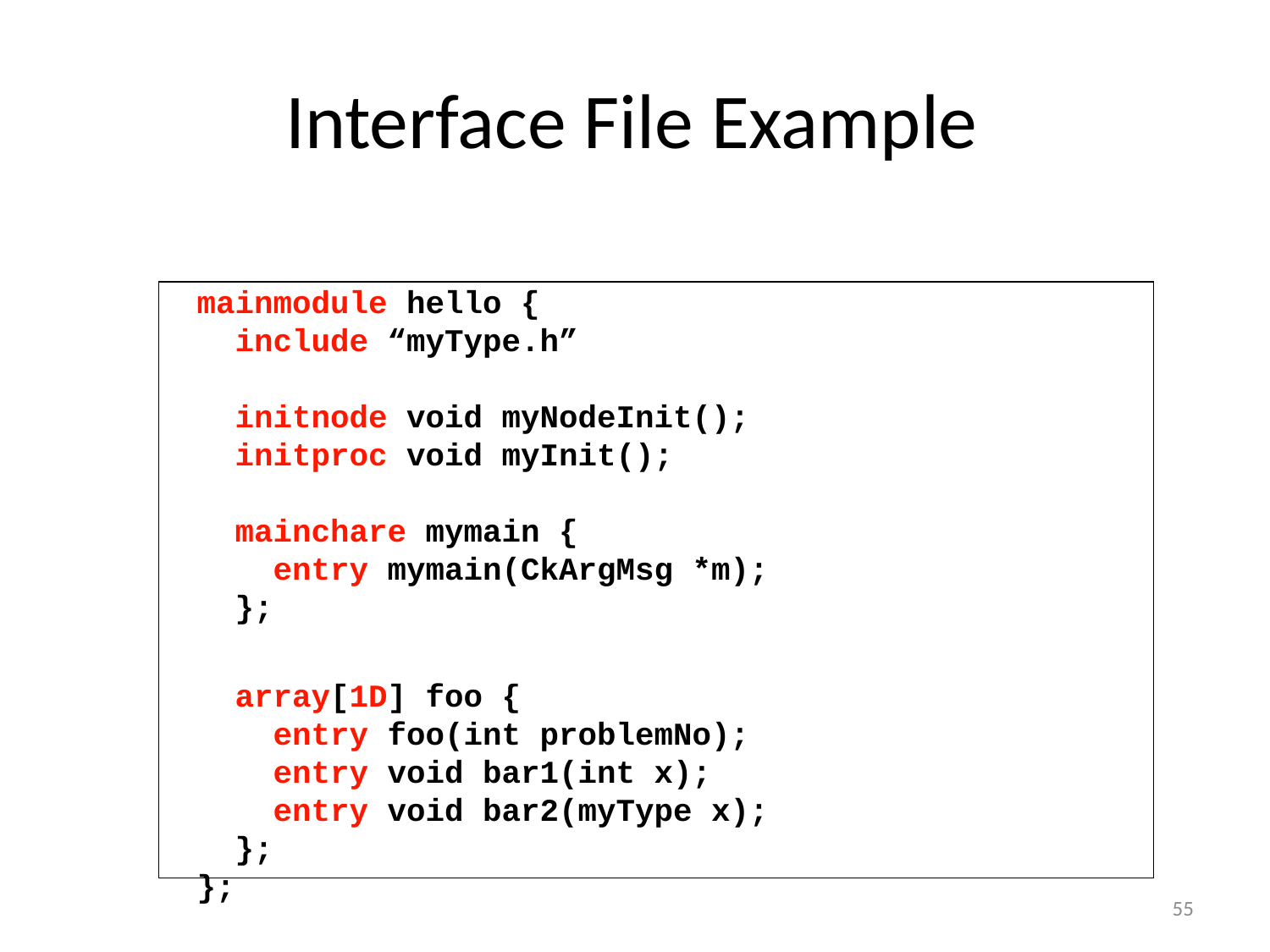

# Interface File Example

  mainmodule hello {
    include “myType.h”

    initnode void myNodeInit();
    initproc void myInit();

    mainchare mymain {
      entry mymain(CkArgMsg *m);
    };

    array[1D] foo {
      entry foo(int problemNo);
      entry void bar1(int x);
      entry void bar2(myType x);
    };
  };
55